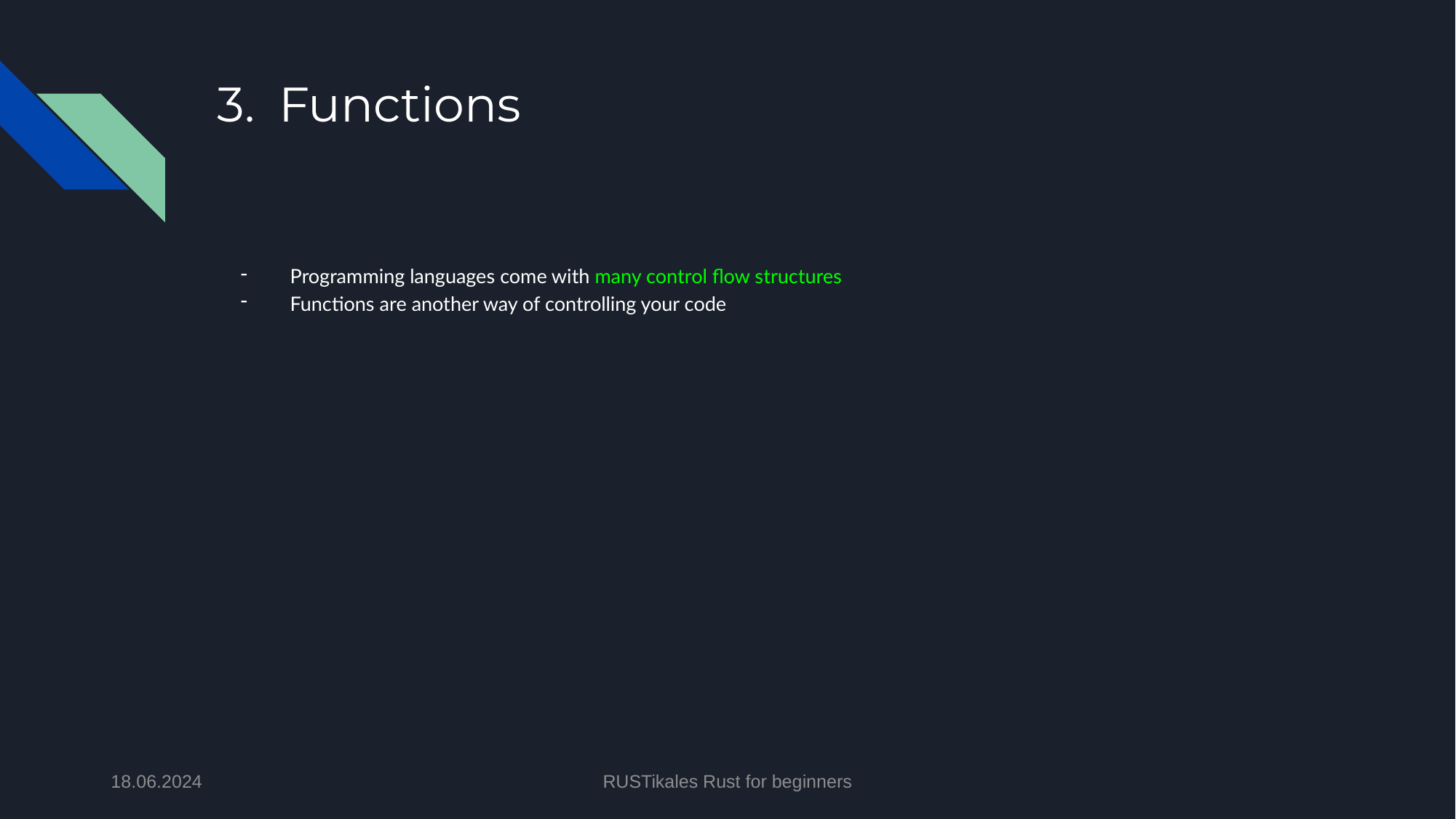

# Functions
Programming languages come with many control flow structures
Functions are another way of controlling your code
18.06.2024
RUSTikales Rust for beginners